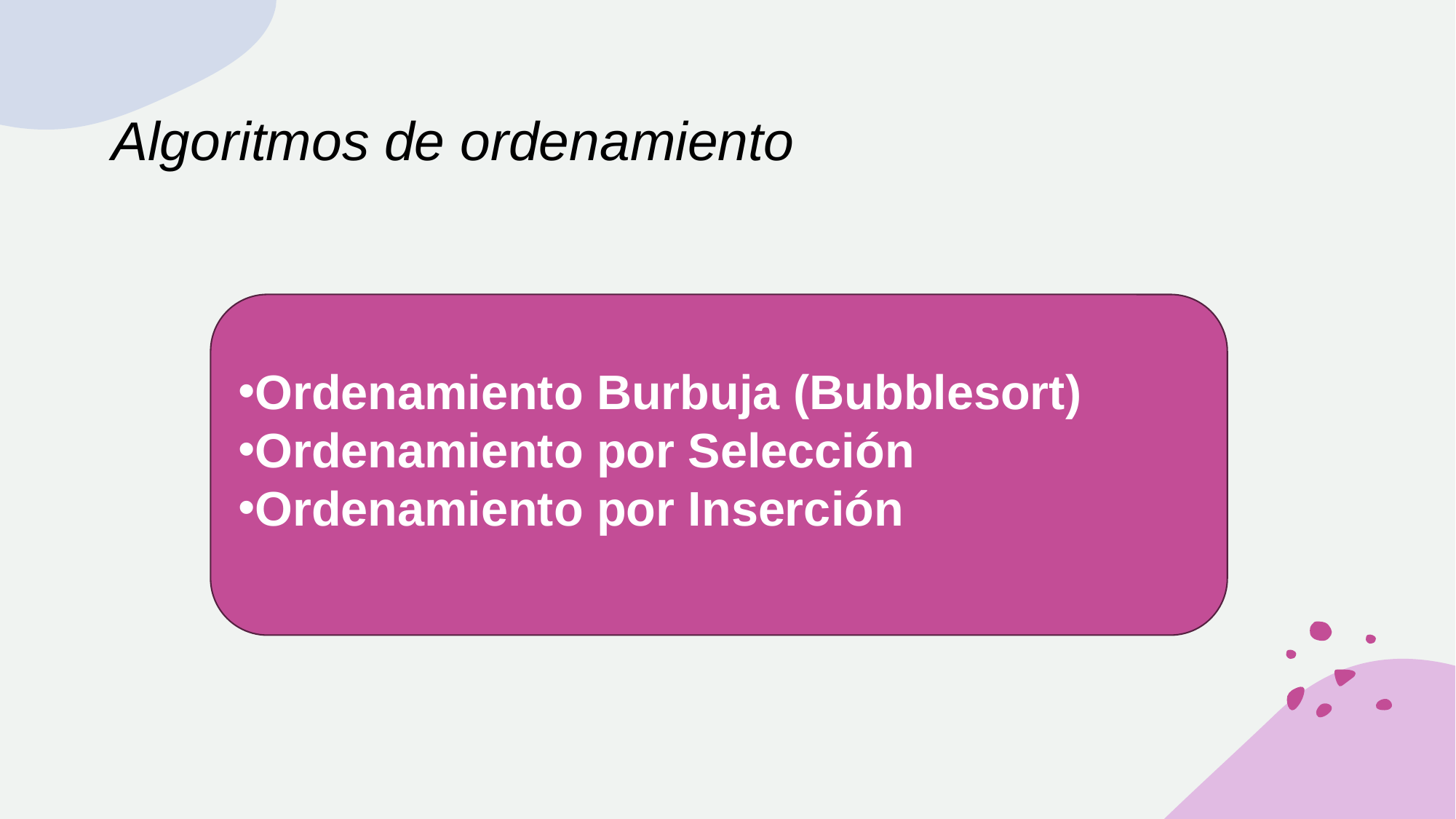

# Algoritmos de ordenamiento
Ordenamiento Burbuja (Bubblesort)
Ordenamiento por Selección
Ordenamiento por Inserción